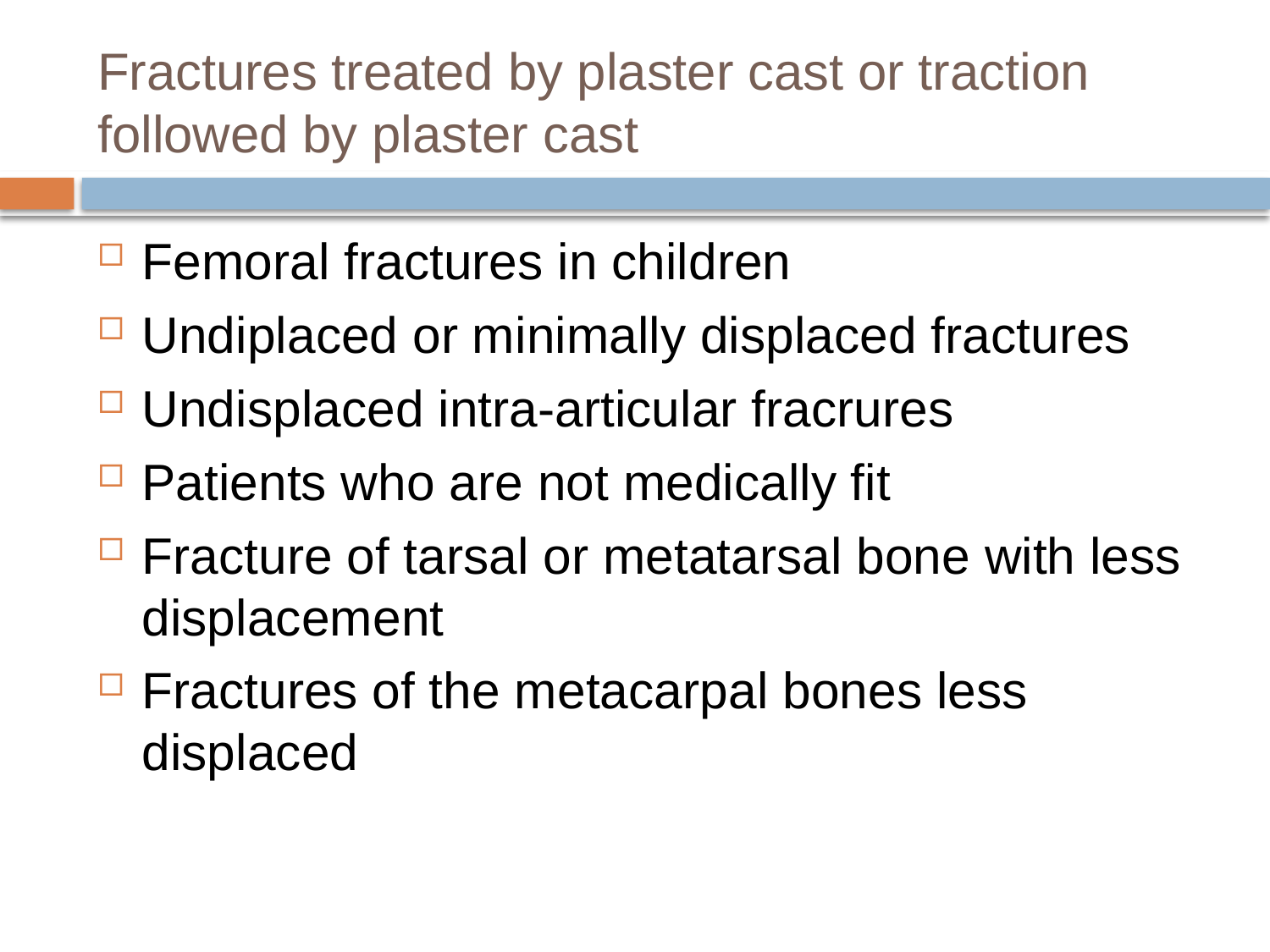

# Fractures treated by plaster cast or traction followed by plaster cast
Femoral fractures in children
Undiplaced or minimally displaced fractures
Undisplaced intra-articular fracrures
Patients who are not medically fit
Fracture of tarsal or metatarsal bone with less displacement
Fractures of the metacarpal bones less displaced